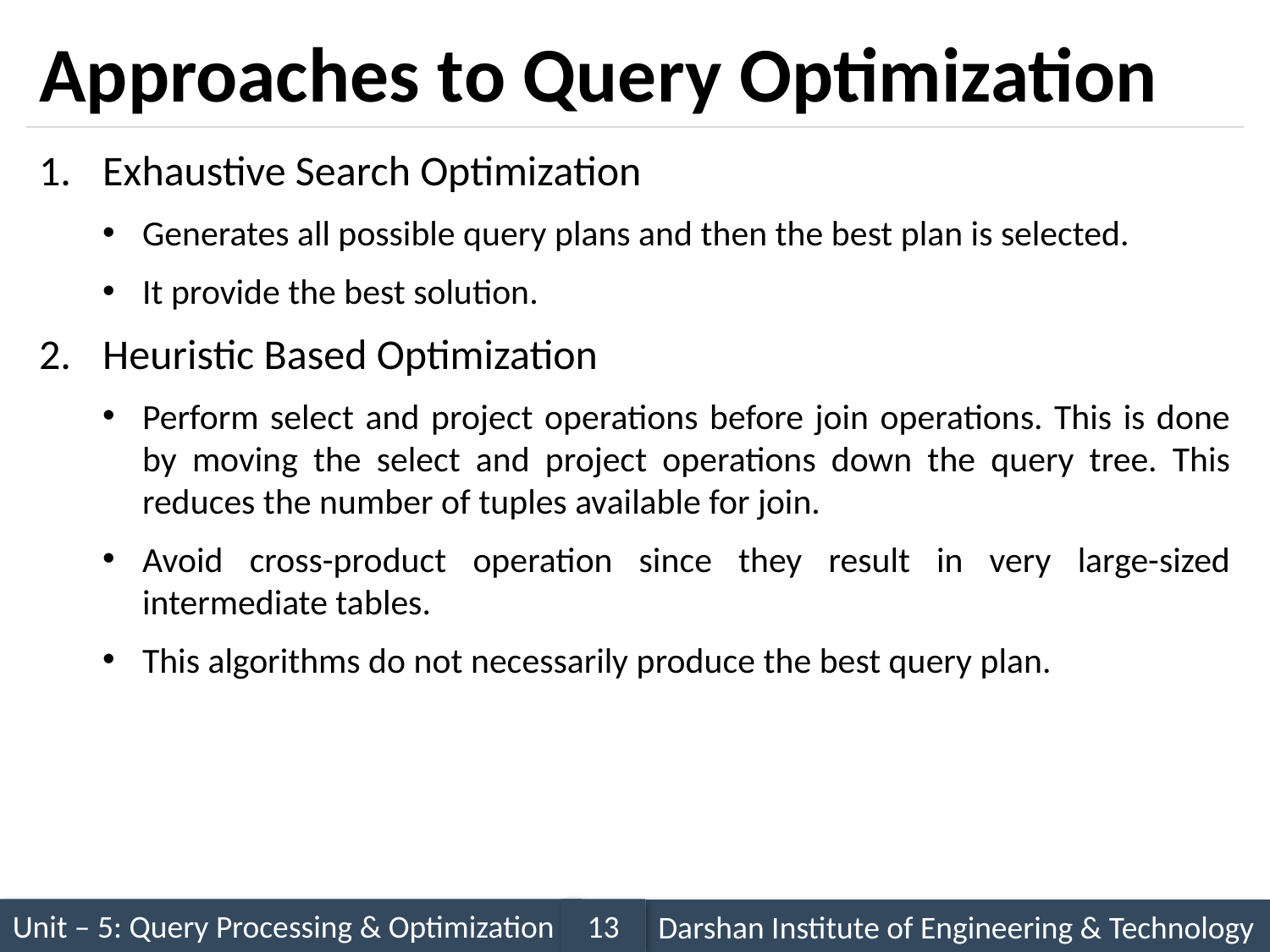

# Approaches to Query Optimization
Exhaustive Search Optimization
Generates all possible query plans and then the best plan is selected.
It provide the best solution.
Heuristic Based Optimization
Perform select and project operations before join operations. This is done by moving the select and project operations down the query tree. This reduces the number of tuples available for join.
Avoid cross-product operation since they result in very large-sized intermediate tables.
This algorithms do not necessarily produce the best query plan.